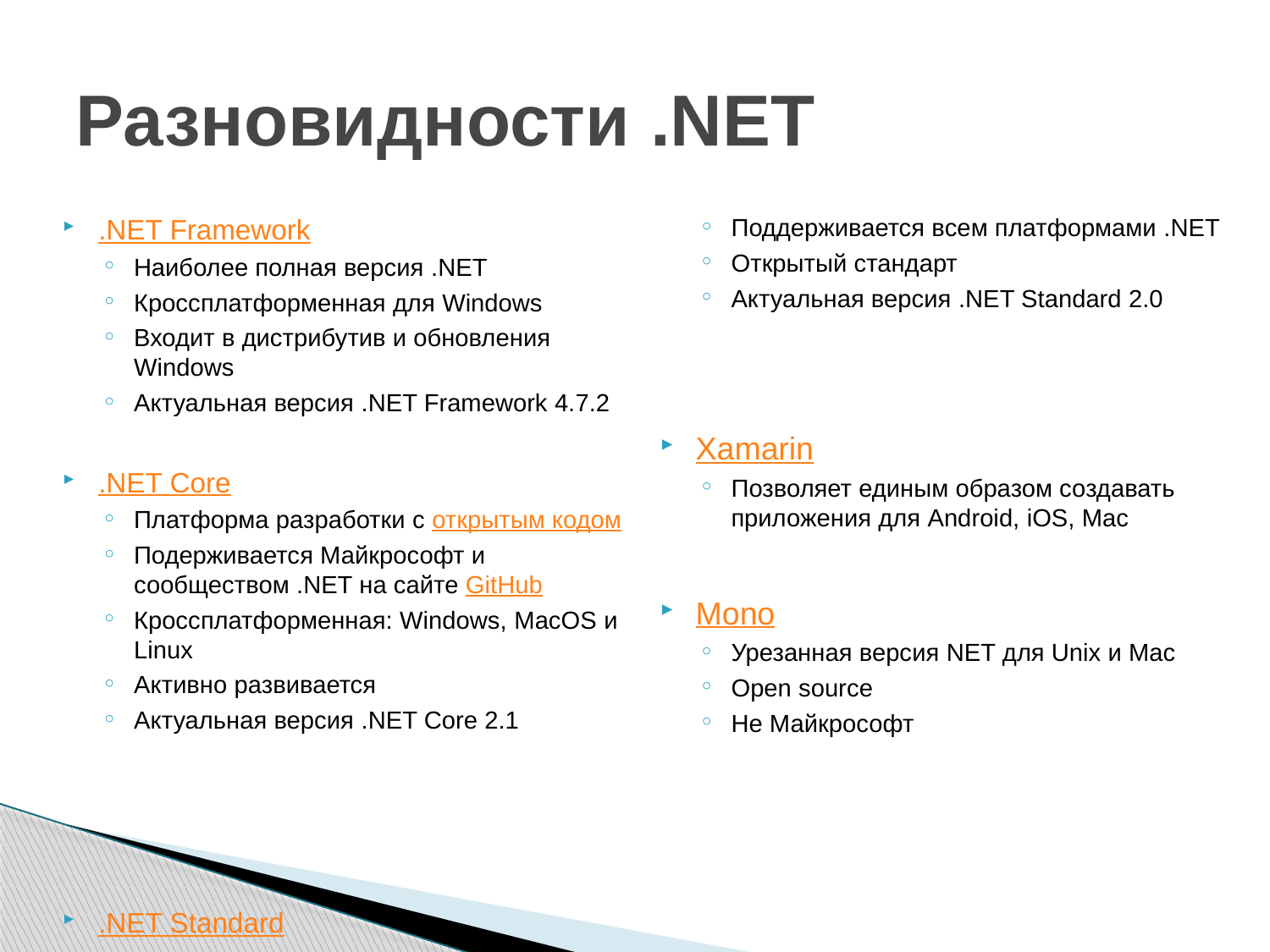

# Разновидности .NET
.NET Framework
Наиболее полная версия .NET
Кроссплатформенная для Windows
Входит в дистрибутив и обновления Windows
Актуальная версия .NET Framework 4.7.2

.NET Core
Платформа разработки с открытым кодом
Подерживается Майкрософт и сообществом .NET на сайте GitHub
Кроссплатформенная: Windows, MacOS и Linux
Активно развивается
Актуальная версия .NET Core 2.1

.NET Standard
Поддерживается всем платформами .NET
Открытый стандарт
Актуальная версия .NET Standard 2.0

Xamarin
Позволяет единым образом создавать приложения для Android, iOS, Mac

Mono
Урезанная версия NET для Unix и Mac
Open source
Не Майкрософт